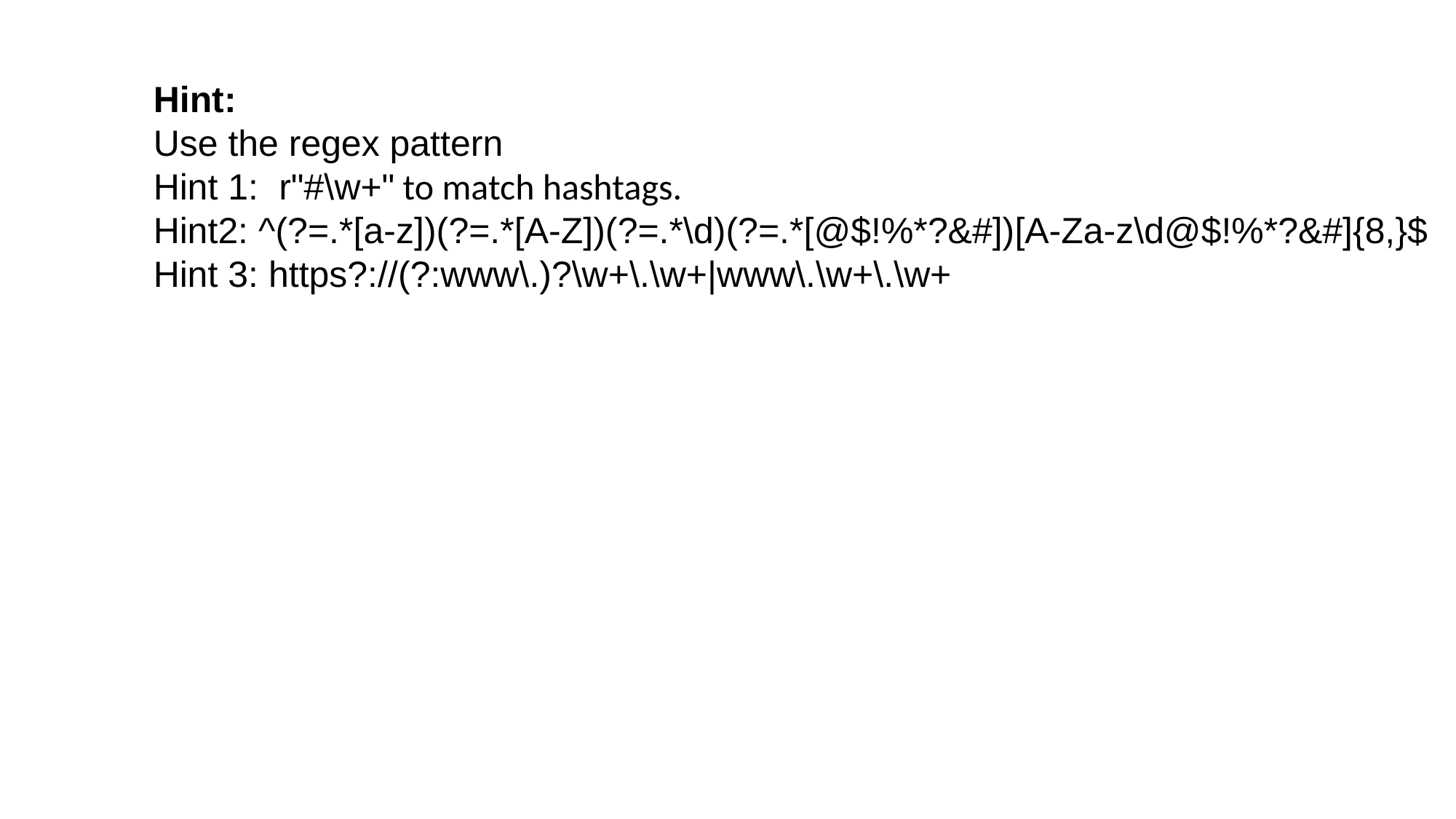

Hint:
Use the regex pattern
Hint 1:  r"#\w+" to match hashtags.
Hint2: ^(?=.*[a-z])(?=.*[A-Z])(?=.*\d)(?=.*[@$!%*?&#])[A-Za-z\d@$!%*?&#]{8,}$
Hint 3: https?://(?:www\.)?\w+\.\w+|www\.\w+\.\w+